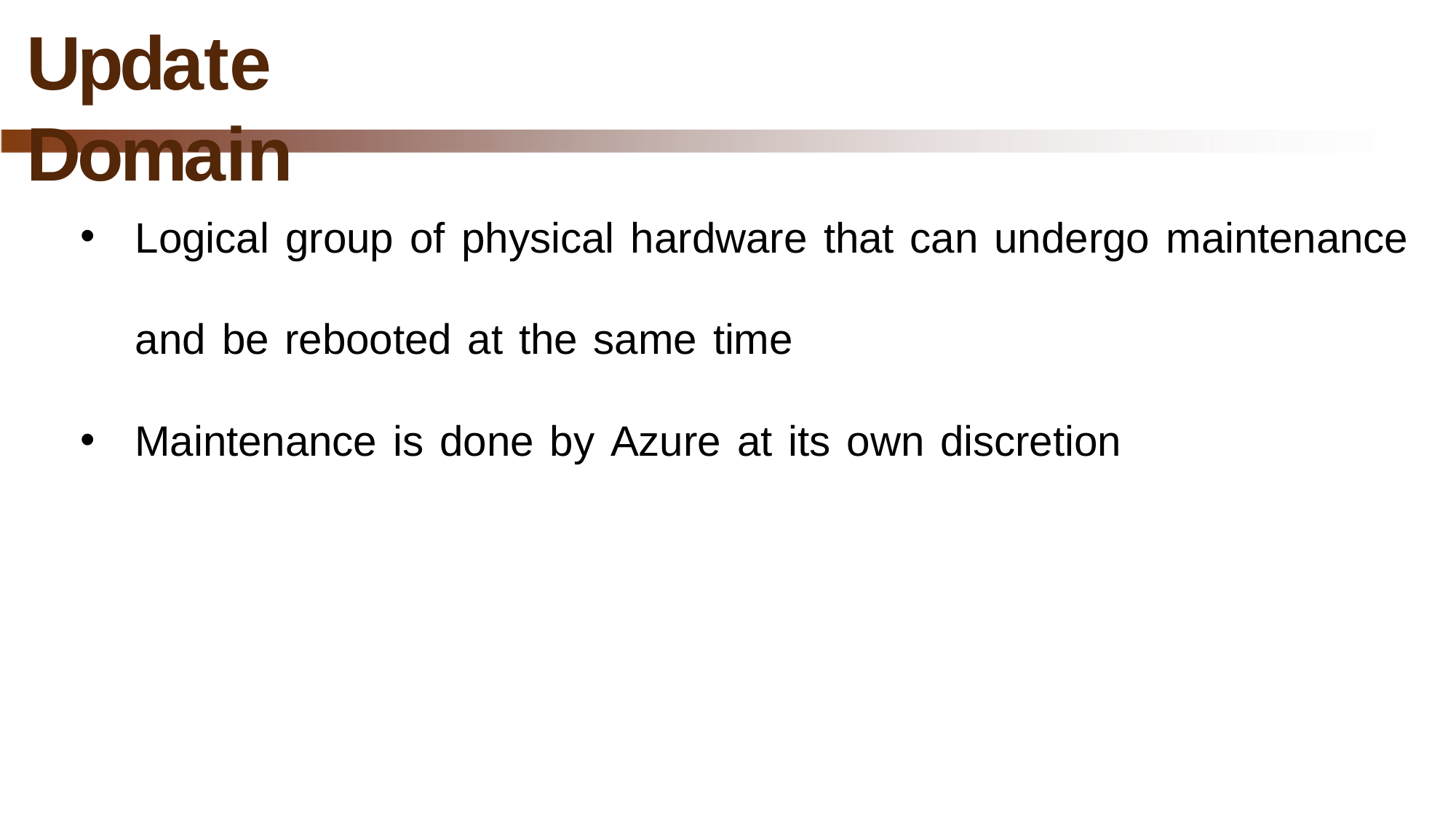

# Update Domain
Logical group of physical hardware that can undergo maintenance

and be rebooted at the same time

Maintenance is done by Azure at its own discretion